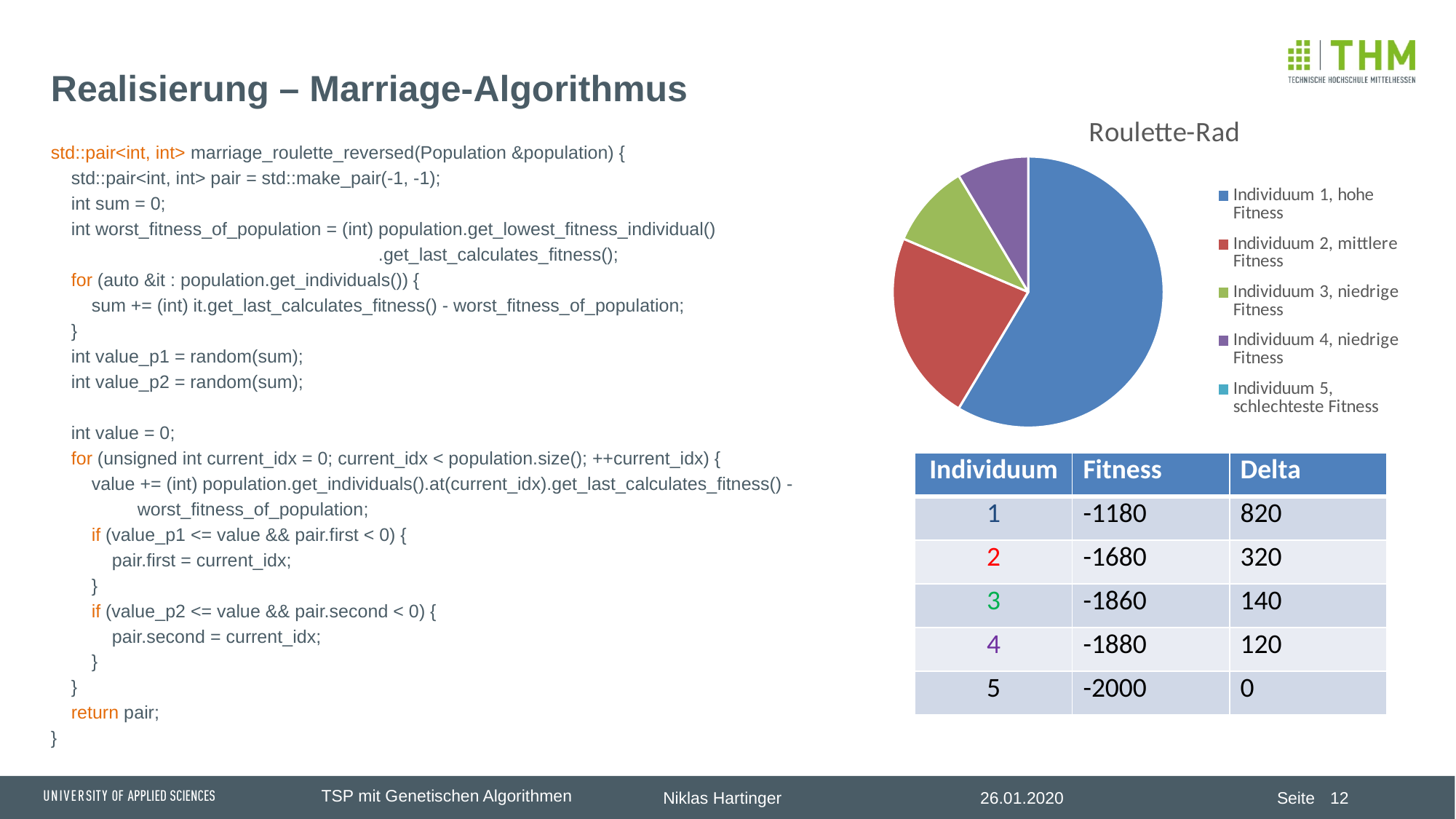

# Realisierung – Marriage-Algorithmus

### Chart: Roulette-Rad

| Category | Sales |
|---|---|
| Individuum 1, hohe Fitness | 8.2 |
| Individuum 2, mittlere Fitness | 3.2 |
| Individuum 3, niedrige Fitness | 1.4 |
| Individuum 4, niedrige Fitness | 1.2 |
| Individuum 5, schlechteste Fitness | 0.0 |
std::pair<int, int> marriage_roulette_reversed(Population &population) {
    std::pair<int, int> pair = std::make_pair(-1, -1);
    int sum = 0;
    int worst_fitness_of_population = (int) population.get_lowest_fitness_individual()
			.get_last_calculates_fitness();
    for (auto &it : population.get_individuals()) {
        sum += (int) it.get_last_calculates_fitness() - worst_fitness_of_population;
    }
    int value_p1 = random(sum);
    int value_p2 = random(sum);

    int value = 0;
    for (unsigned int current_idx = 0; current_idx < population.size(); ++current_idx) {
        value += (int) population.get_individuals().at(current_idx).get_last_calculates_fitness() -
                 worst_fitness_of_population;
        if (value_p1 <= value && pair.first < 0) {
            pair.first = current_idx;
        }
        if (value_p2 <= value && pair.second < 0) {
            pair.second = current_idx;
        }
    }
    return pair;
}
| Individuum | Fitness | Delta |
| --- | --- | --- |
| 1 | -1180 | 820 |
| 2 | -1680 | 320 |
| 3 | -1860 | 140 |
| 4 | -1880 | 120 |
| 5 | -2000 | 0 |